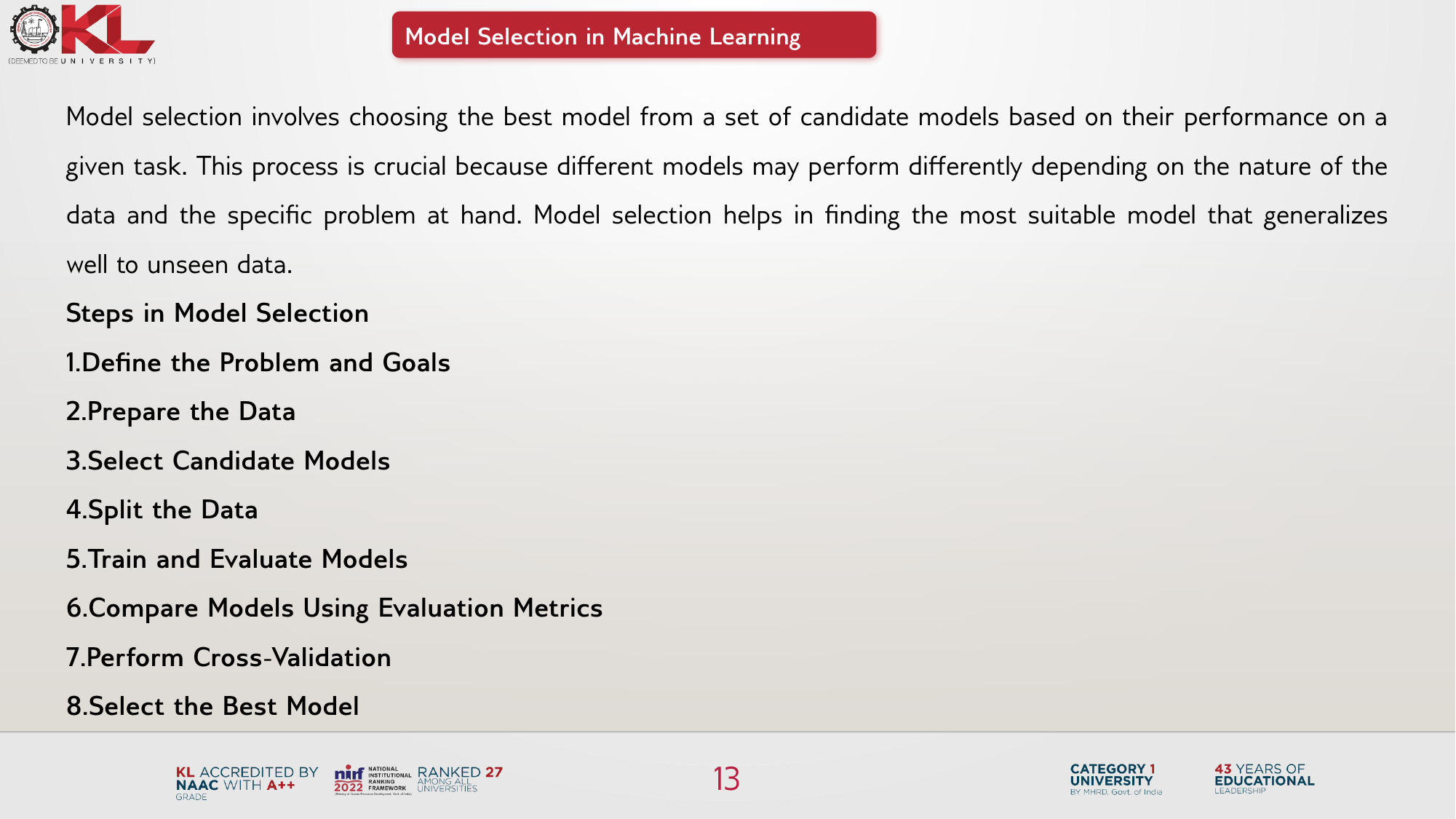

Model Selection in Machine Learning
Model selection involves choosing the best model from a set of candidate models based on their performance on a given task. This process is crucial because different models may perform differently depending on the nature of the data and the specific problem at hand. Model selection helps in finding the most suitable model that generalizes well to unseen data.
Steps in Model Selection
Define the Problem and Goals
Prepare the Data
Select Candidate Models
Split the Data
Train and Evaluate Models
Compare Models Using Evaluation Metrics
Perform Cross-Validation
Select the Best Model
13